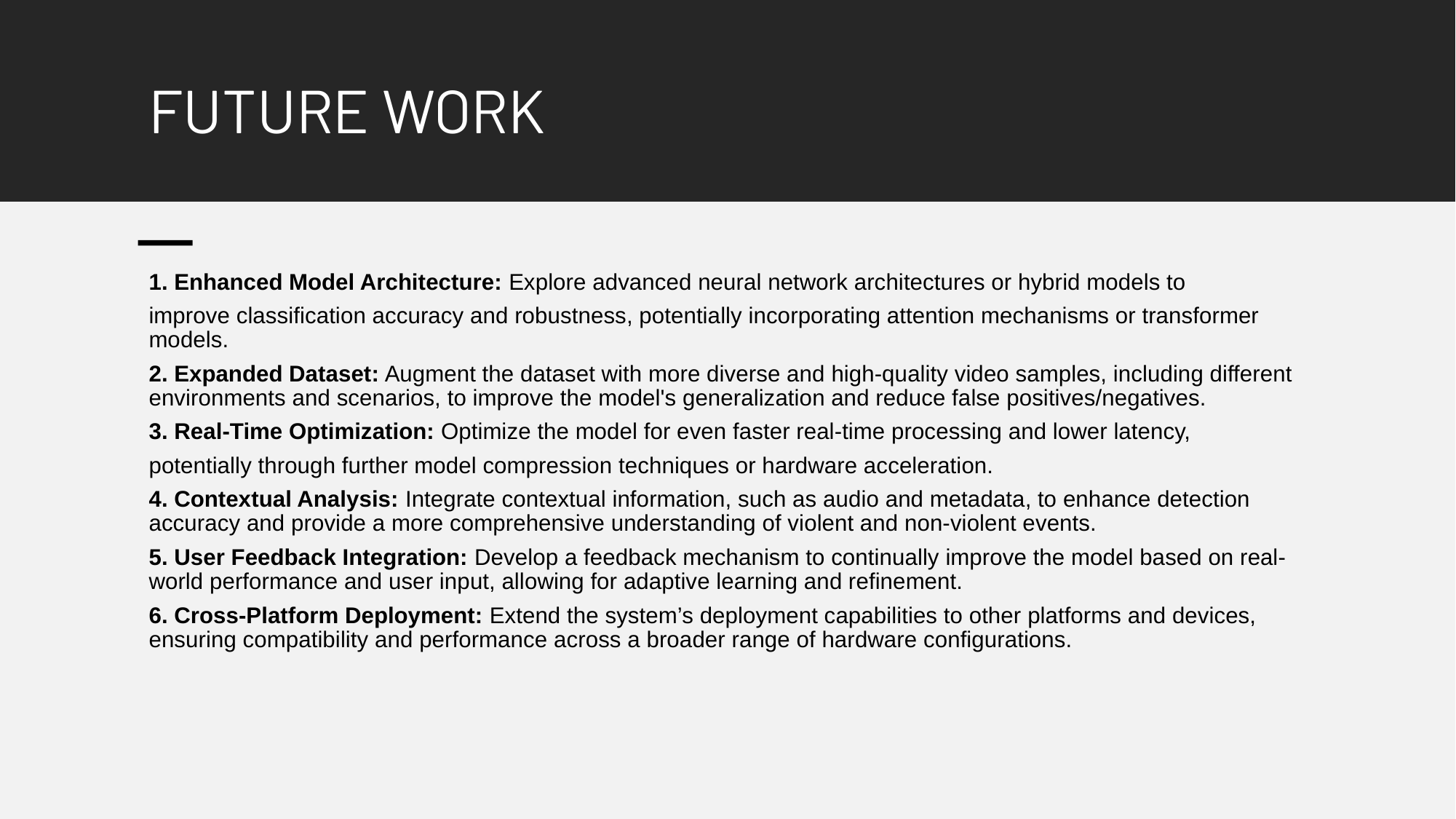

# FUTURE WORK

1. Enhanced Model Architecture: Explore advanced neural network architectures or hybrid models to
improve classification accuracy and robustness, potentially incorporating attention mechanisms or transformer models.
2. Expanded Dataset: Augment the dataset with more diverse and high-quality video samples, including different environments and scenarios, to improve the model's generalization and reduce false positives/negatives.
3. Real-Time Optimization: Optimize the model for even faster real-time processing and lower latency,
potentially through further model compression techniques or hardware acceleration.
4. Contextual Analysis: Integrate contextual information, such as audio and metadata, to enhance detection accuracy and provide a more comprehensive understanding of violent and non-violent events.
5. User Feedback Integration: Develop a feedback mechanism to continually improve the model based on real-world performance and user input, allowing for adaptive learning and refinement.
6. Cross-Platform Deployment: Extend the system’s deployment capabilities to other platforms and devices, ensuring compatibility and performance across a broader range of hardware configurations.